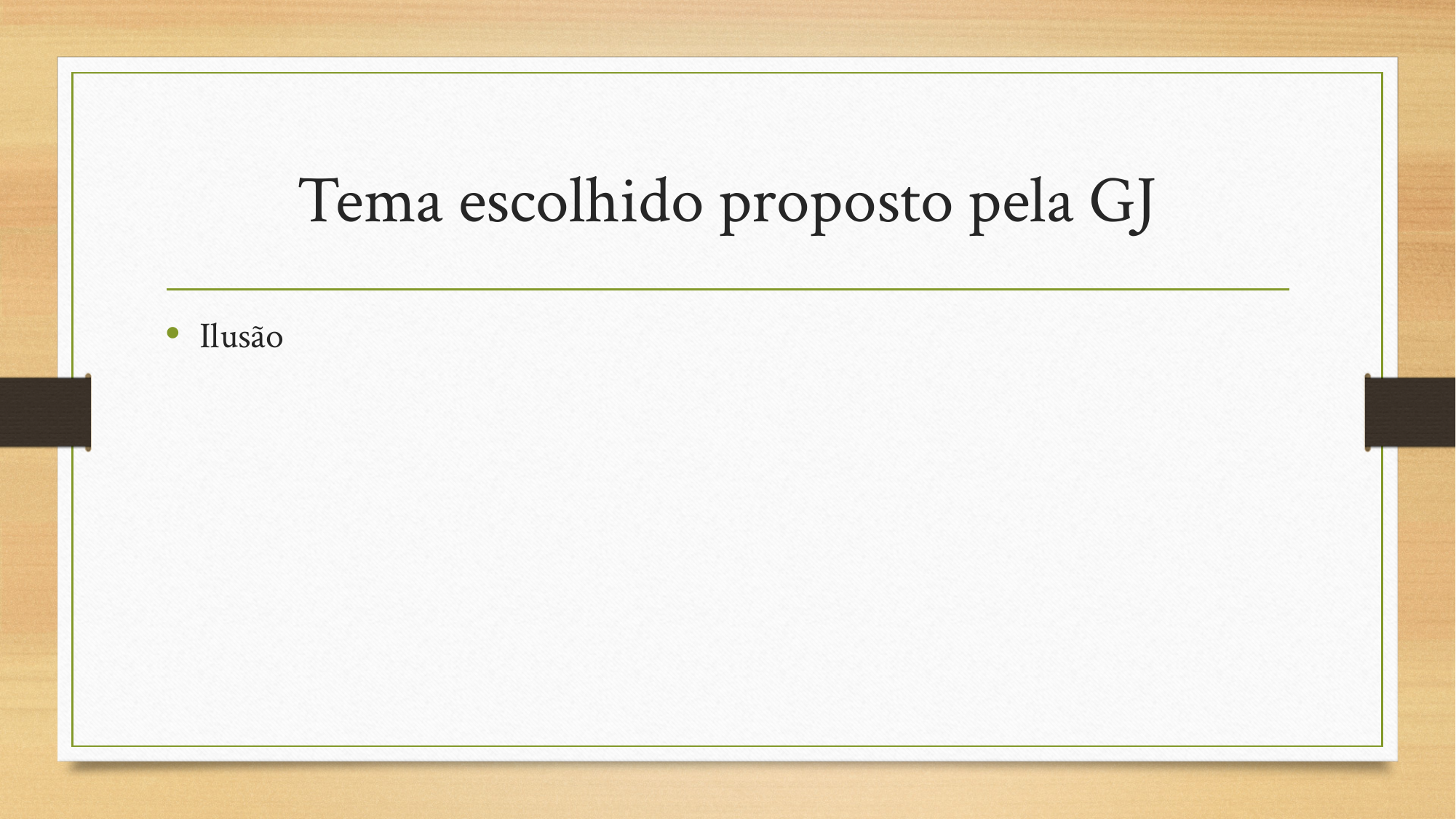

# Tema escolhido proposto pela GJ
Ilusão